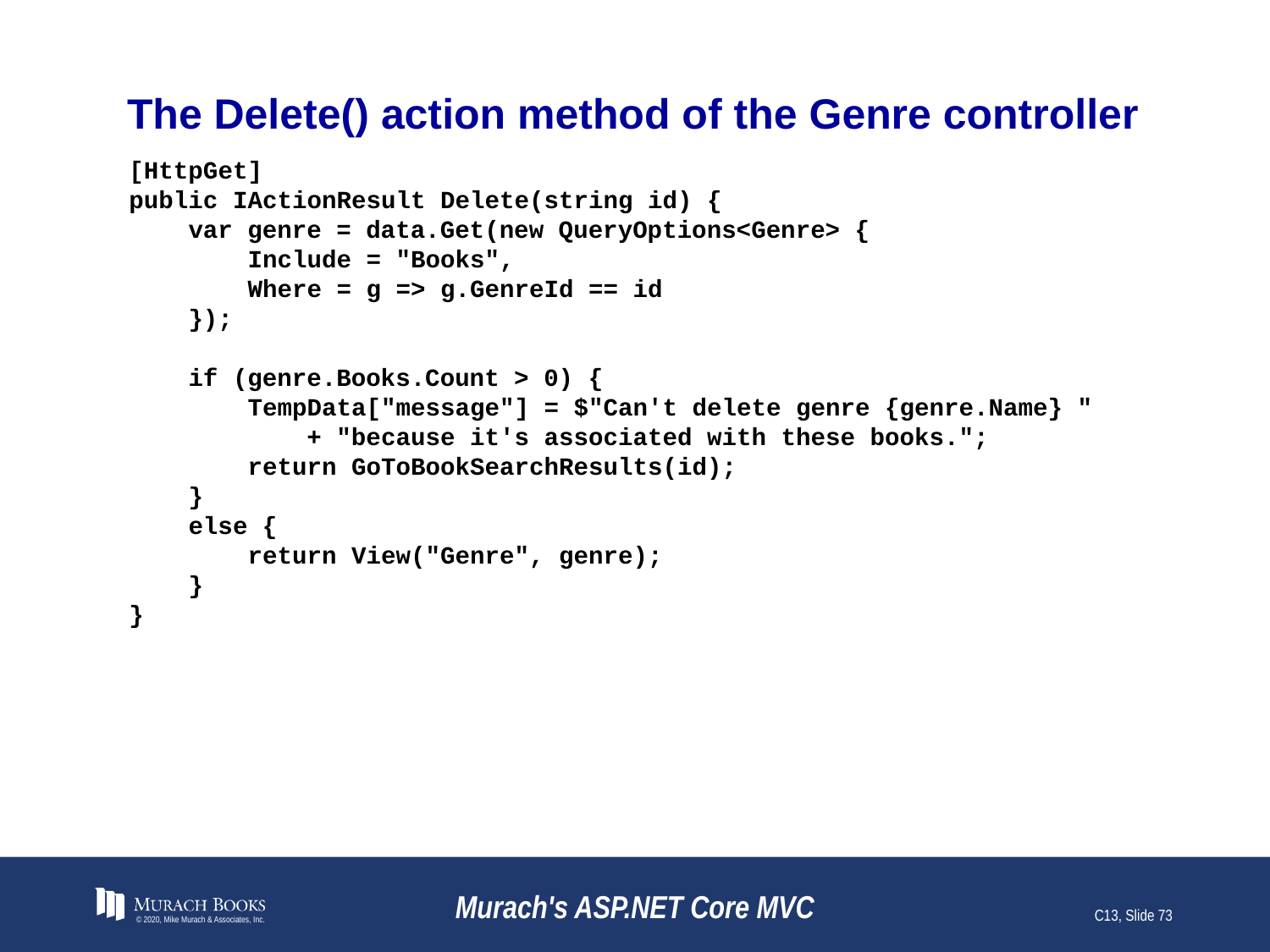

# The Delete() action method of the Genre controller
[HttpGet]
public IActionResult Delete(string id) {
    var genre = data.Get(new QueryOptions<Genre> {
        Include = "Books",
        Where = g => g.GenreId == id
    });

    if (genre.Books.Count > 0) {
        TempData["message"] = $"Can't delete genre {genre.Name} "
            + "because it's associated with these books.";
        return GoToBookSearchResults(id);
    }
    else {
        return View("Genre", genre);
    }
}

© 2020, Mike Murach & Associates, Inc.
Murach's ASP.NET Core MVC

C13, Slide 73